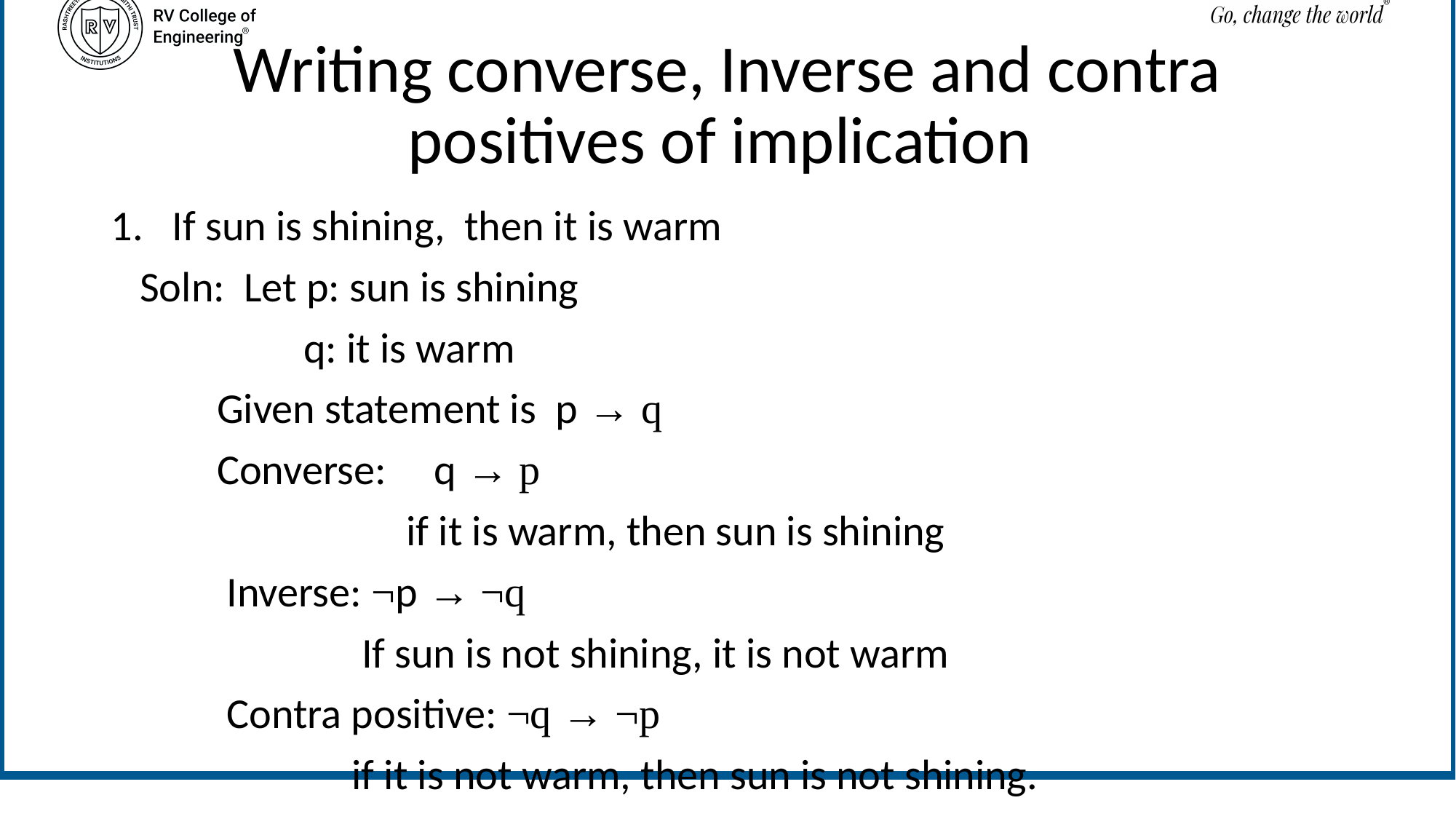

# Writing converse, Inverse and contra positives of implication
If sun is shining,  then it is warm
   Soln:  Let p: sun is shining
                    q: it is warm
           Given statement is  p → q
           Converse:     q → p
                            if it is warm, then sun is shining
            Inverse: ¬p → ¬q
                          If sun is not shining, it is not warm
            Contra positive: ¬q → ¬p
                         if it is not warm, then sun is not shining.